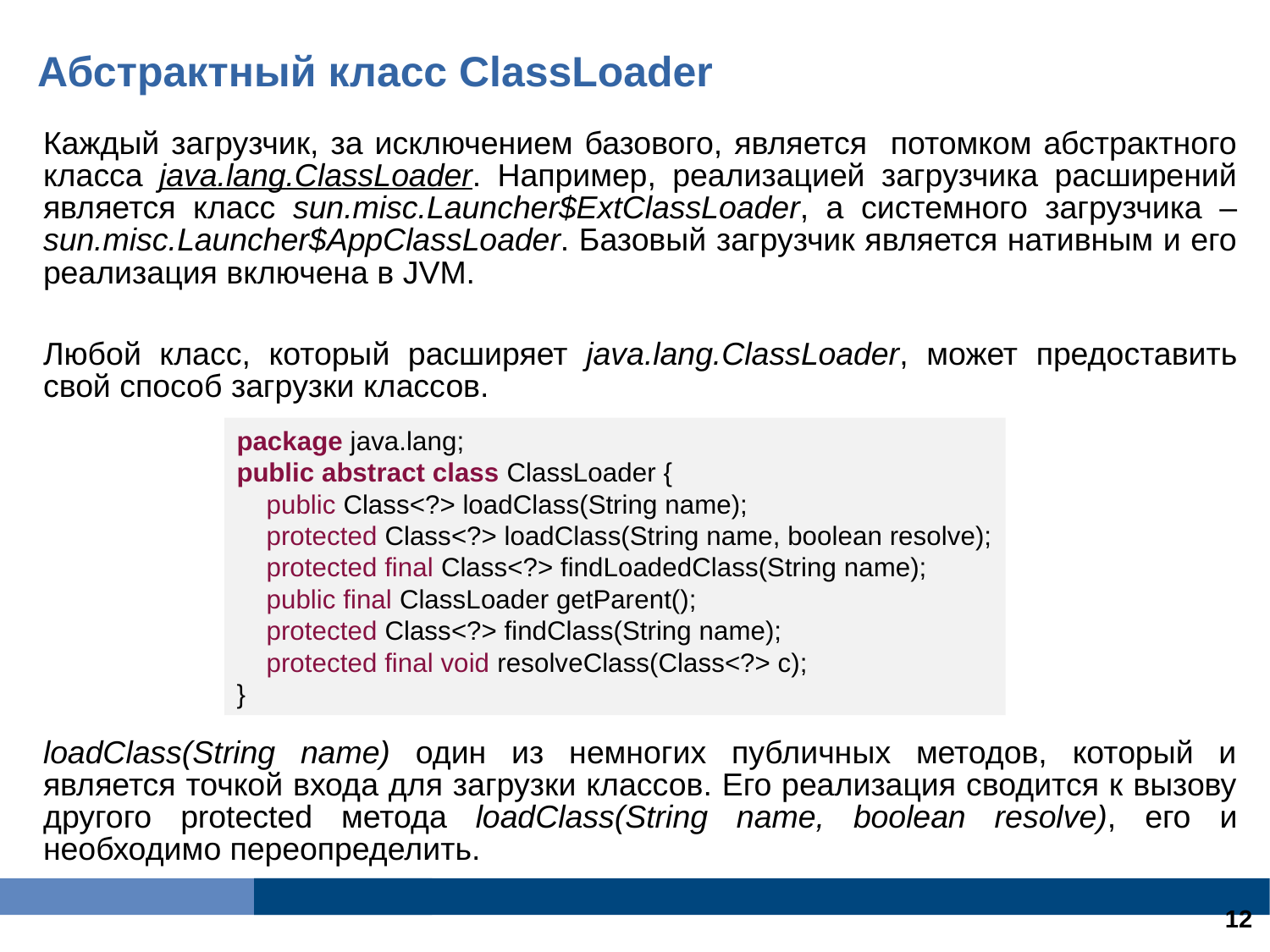

Абстрактный класс ClassLoader
Каждый загрузчик, за исключением базового, является  потомком абстрактного класса java.lang.ClassLoader. Например, реализацией загрузчика расширений является класс sun.misc.Launcher$ExtClassLoader, а системного загрузчика – sun.misc.Launcher$AppClassLoader. Базовый загрузчик является нативным и его реализация включена в JVM.
Любой класс, который расширяет java.lang.ClassLoader, может предоставить свой способ загрузки классов.

package java.lang;
public abstract class ClassLoader {
    public Class<?> loadClass(String name);
    protected Class<?> loadClass(String name, boolean resolve);
    protected final Class<?> findLoadedClass(String name);
    public final ClassLoader getParent();
    protected Class<?> findClass(String name);
    protected final void resolveClass(Class<?> c);
}
loadClass(String name) один из немногих публичных методов, который и является точкой входа для загрузки классов. Его реализация сводится к вызову другого protected метода loadClass(String name, boolean resolve), его и необходимо переопределить.
12